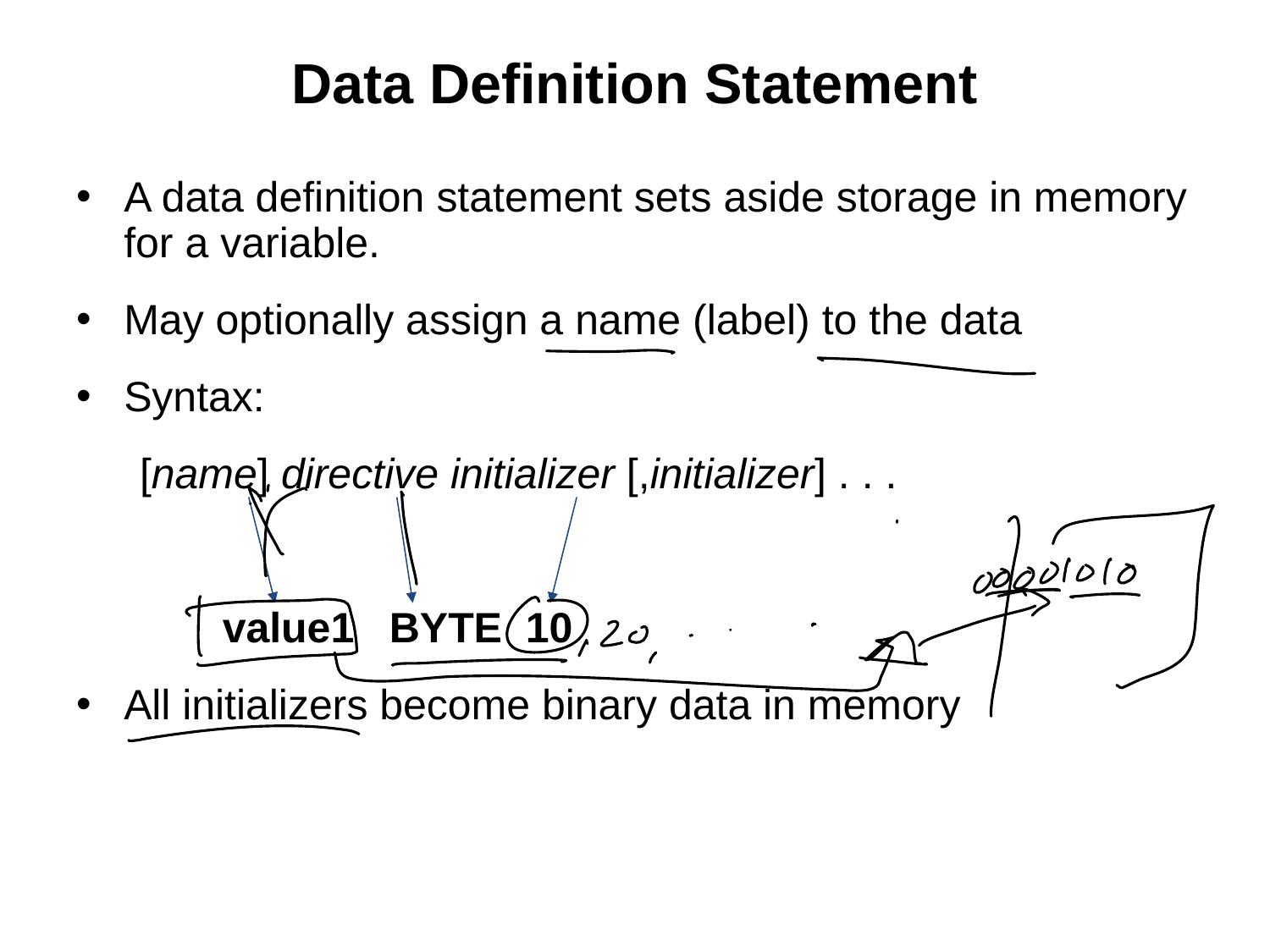

# Data Definition Statement
A data definition statement sets aside storage in memory for a variable.
May optionally assign a name (label) to the data
Syntax:
[name] directive initializer [,initializer] . . .

       value1   BYTE  10
All initializers become binary data in memory